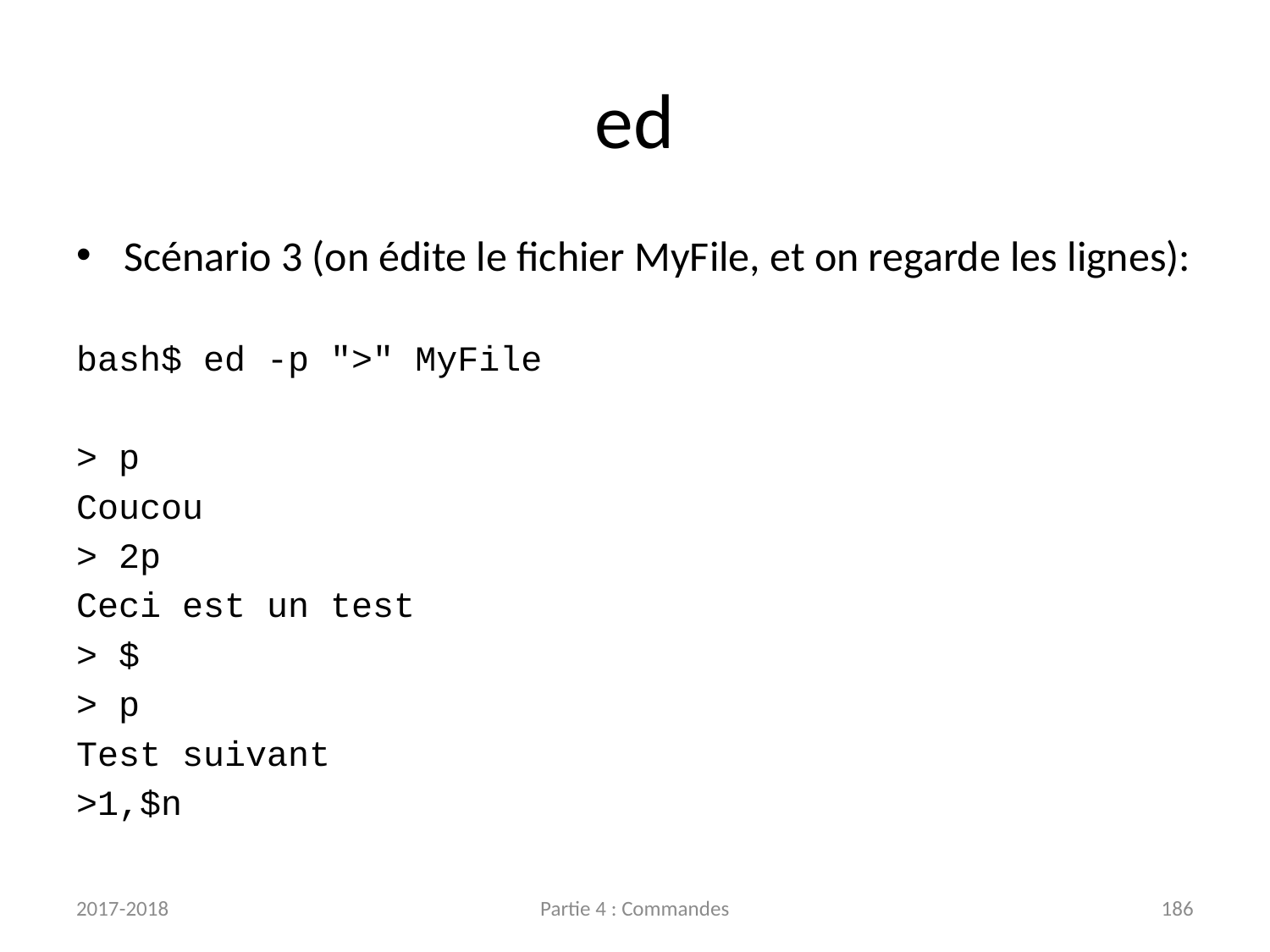

# ed
Scénario 3 (on édite le fichier MyFile, et on regarde les lignes):

bash$ ed -p ">" MyFile

> p
Coucou
> 2p
Ceci est un test
> $
> p
Test suivant
>1,$n
2017-2018
Partie 4 : Commandes
186